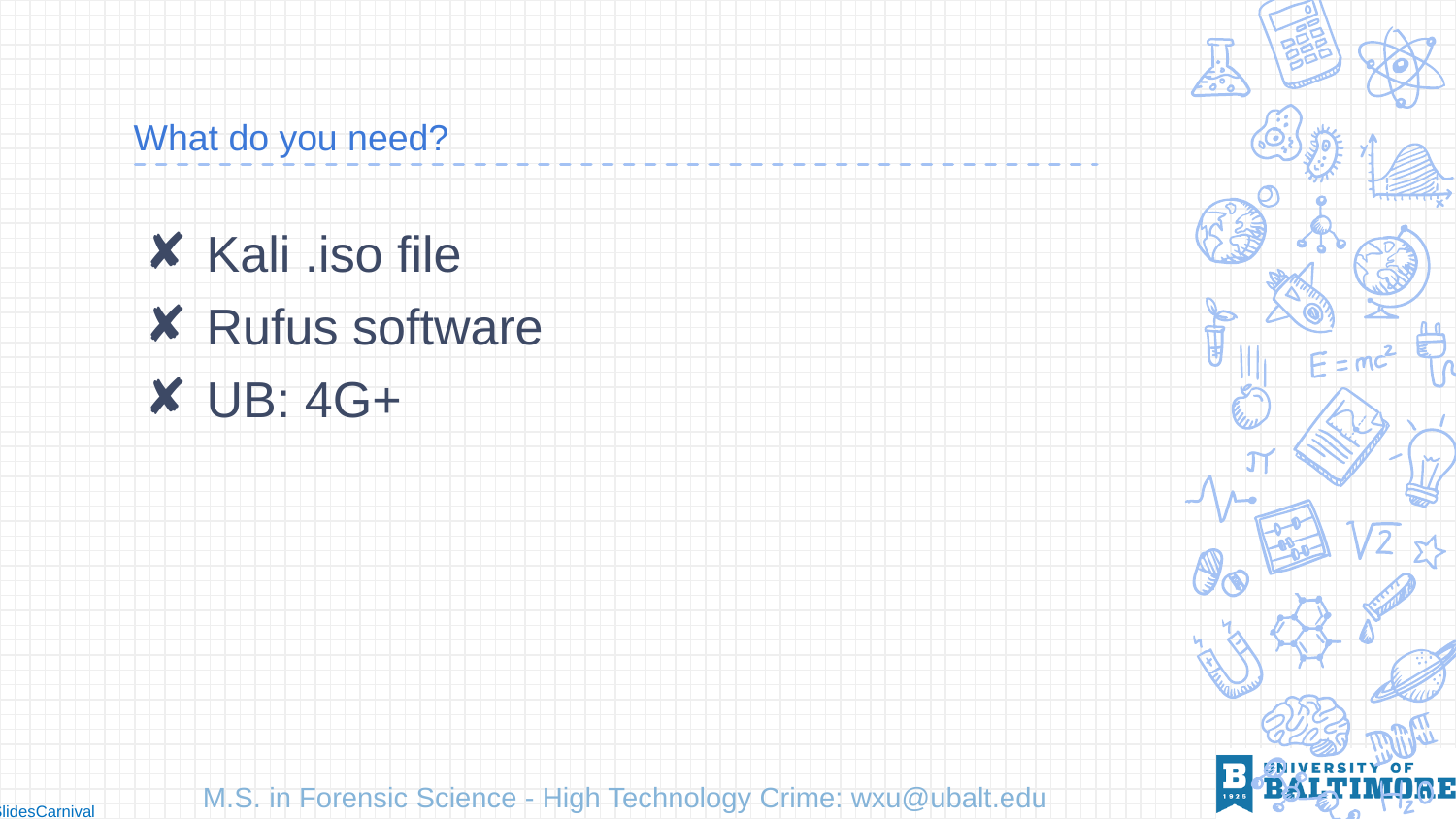

# What do you need?
Kali .iso file
Rufus software
UB: 4G+